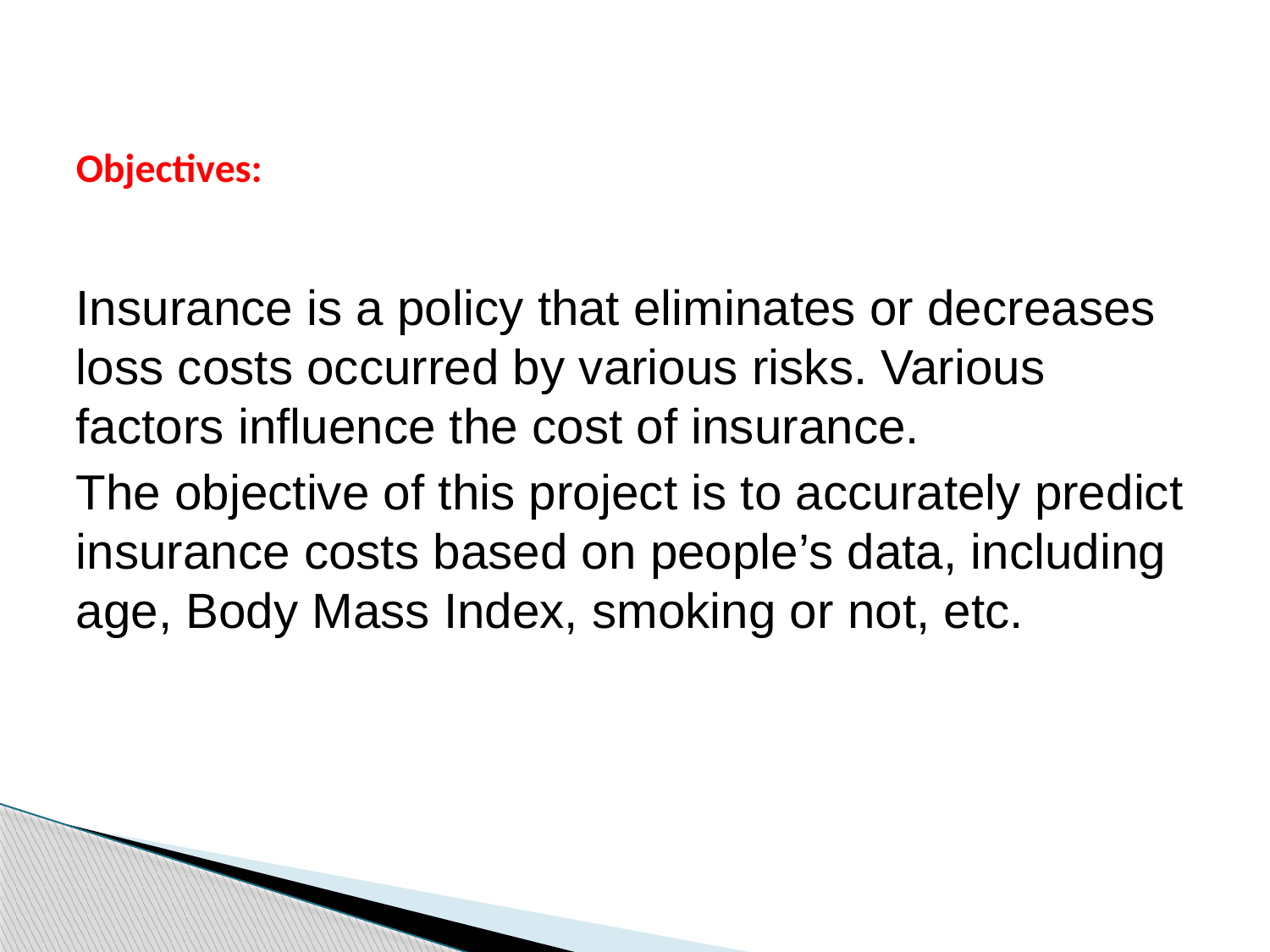

# Objectives:

Insurance is a policy that eliminates or decreases loss costs occurred by various risks. Various factors influence the cost of insurance.
The objective of this project is to accurately predict insurance costs based on people’s data, including age, Body Mass Index, smoking or not, etc.